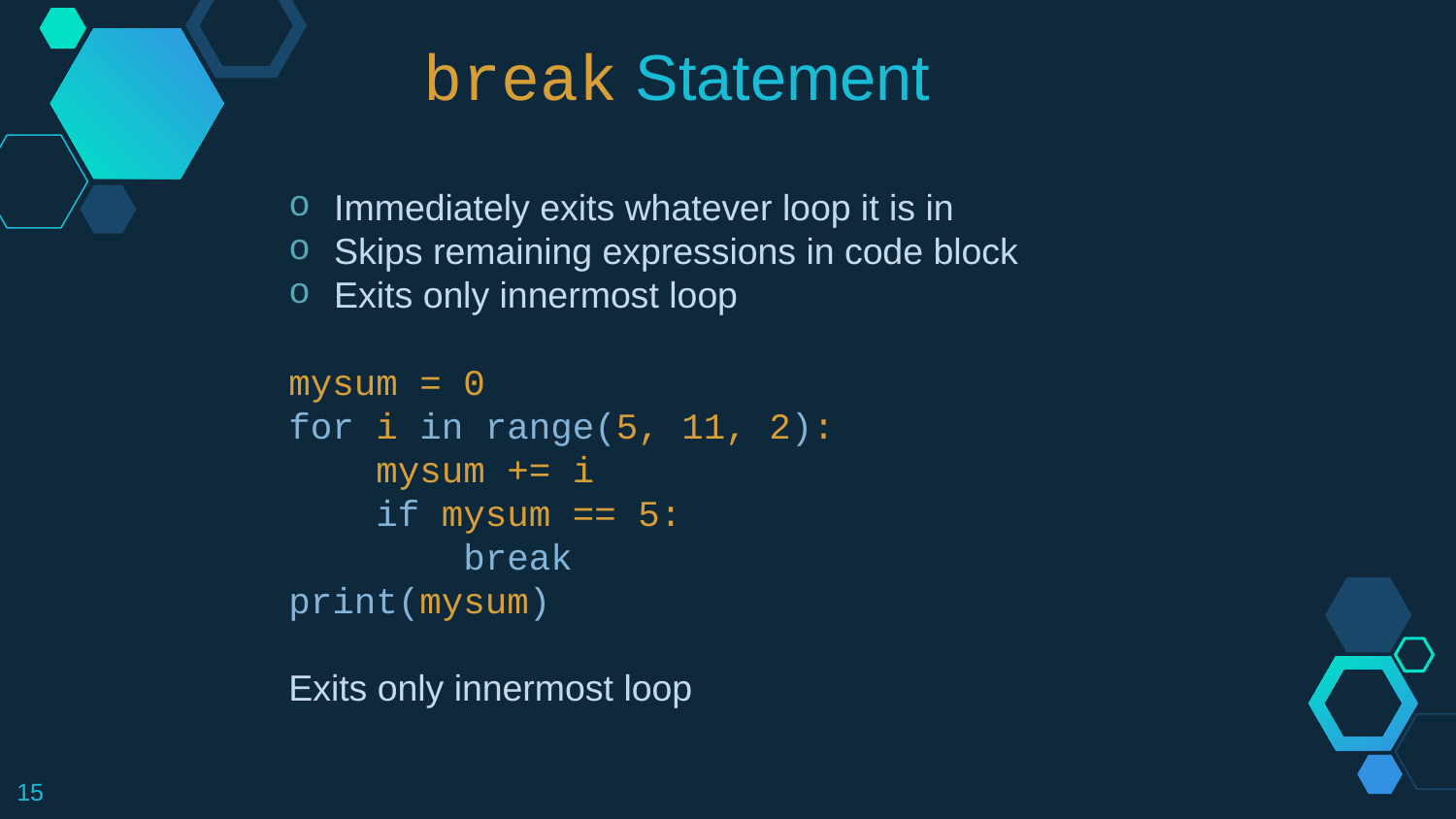

break Statement
Immediately exits whatever loop it is in
Skips remaining expressions in code block
Exits only innermost loop

mysum = 0
for i in range(5, 11, 2):
    mysum += i
    if mysum == 5:
        break
print(mysum)

Exits only innermost loop

15